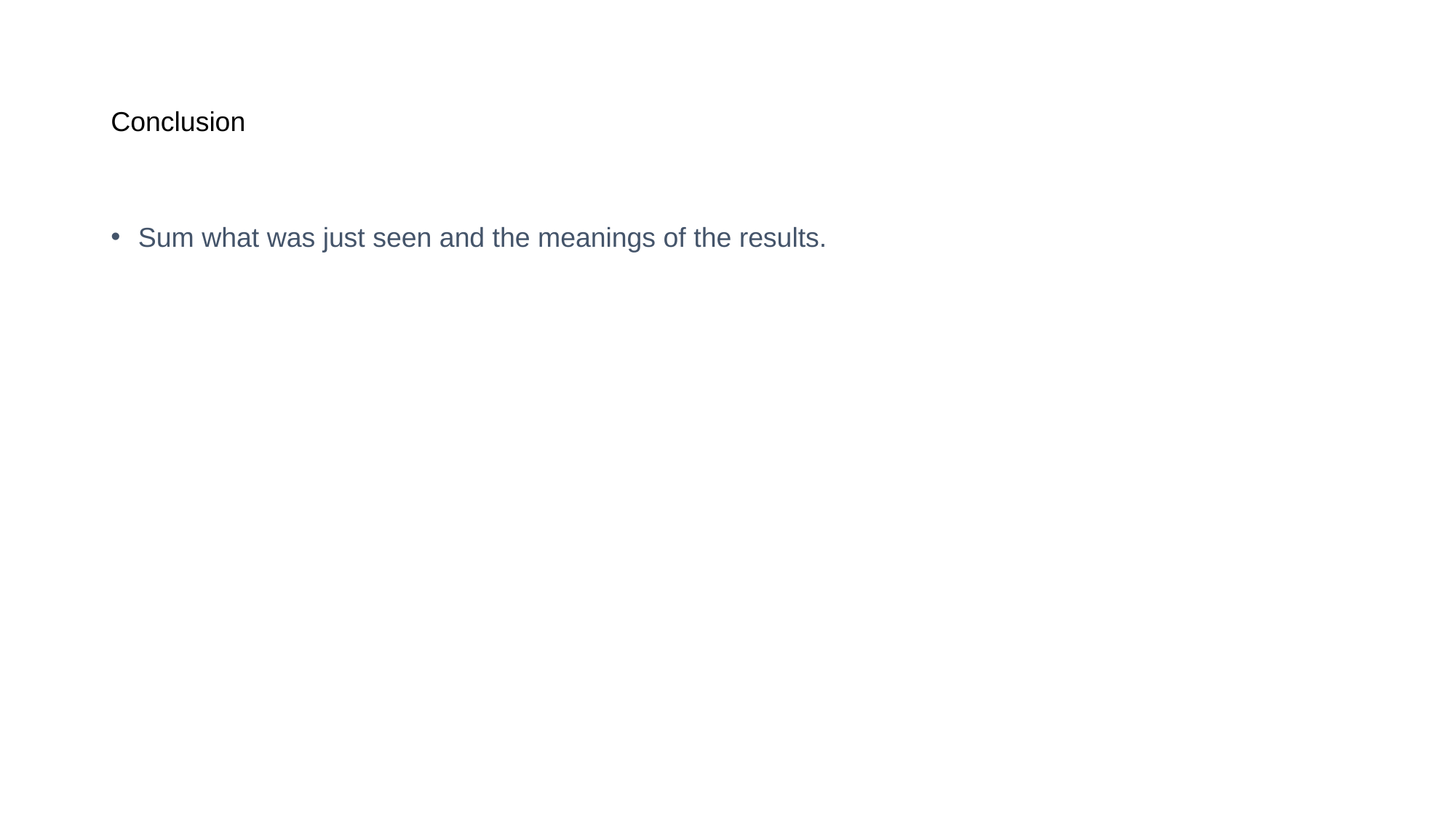

# Conclusion
Sum what was just seen and the meanings of the results.